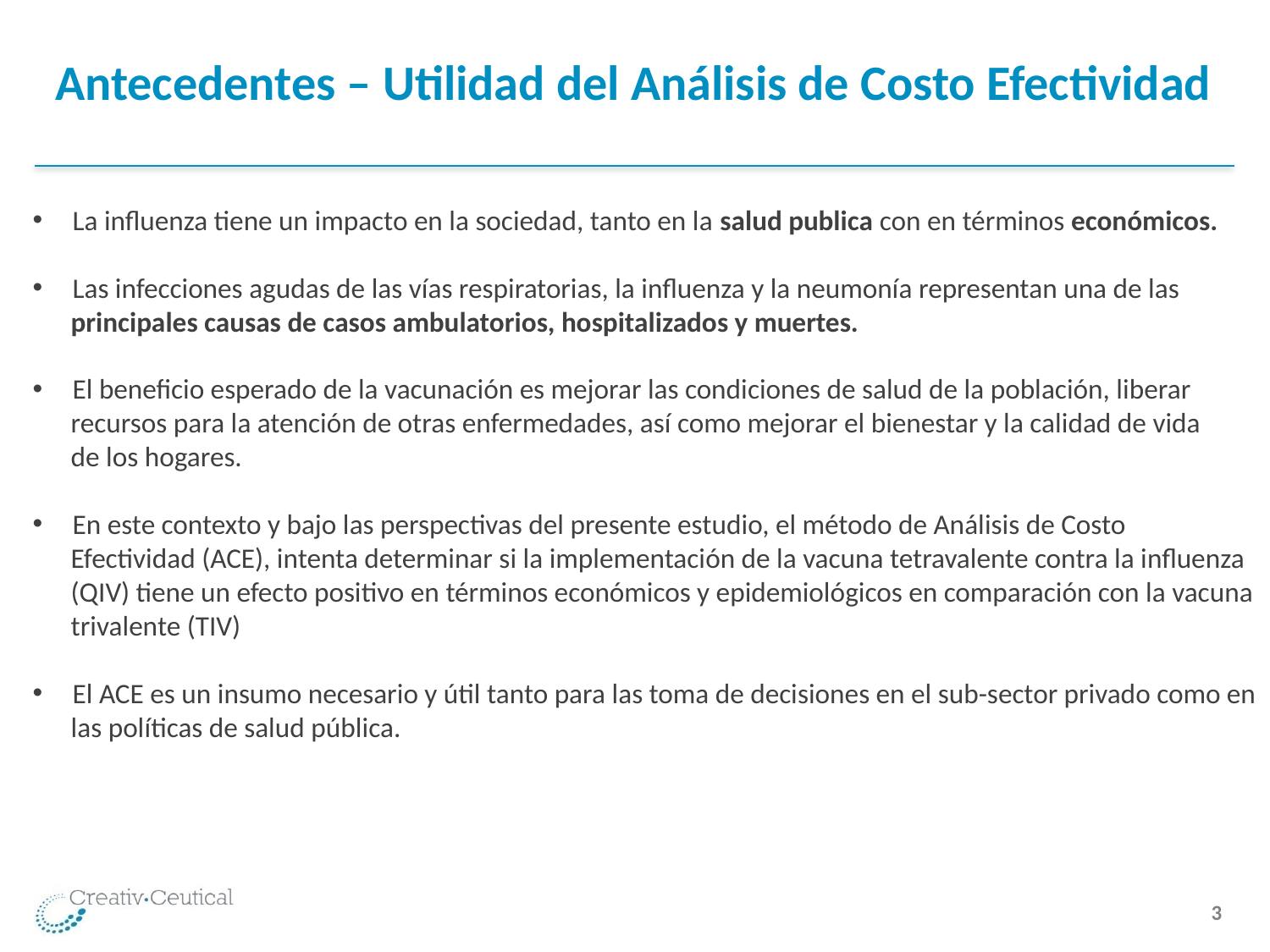

# Antecedentes – Utilidad del Análisis de Costo Efectividad
La influenza tiene un impacto en la sociedad, tanto en la salud publica con en términos económicos.

Las infecciones agudas de las vías respiratorias, la influenza y la neumonía representan una de las
      principales causas de casos ambulatorios, hospitalizados y muertes.

El beneficio esperado de la vacunación es mejorar las condiciones de salud de la población, liberar
      recursos para la atención de otras enfermedades, así como mejorar el bienestar y la calidad de vida
      de los hogares.

En este contexto y bajo las perspectivas del presente estudio, el método de Análisis de Costo
      Efectividad (ACE), intenta determinar si la implementación de la vacuna tetravalente contra la influenza
      (QIV) tiene un efecto positivo en términos económicos y epidemiológicos en comparación con la vacuna
      trivalente (TIV)

El ACE es un insumo necesario y útil tanto para las toma de decisiones en el sub-sector privado como en
      las políticas de salud pública.

 3